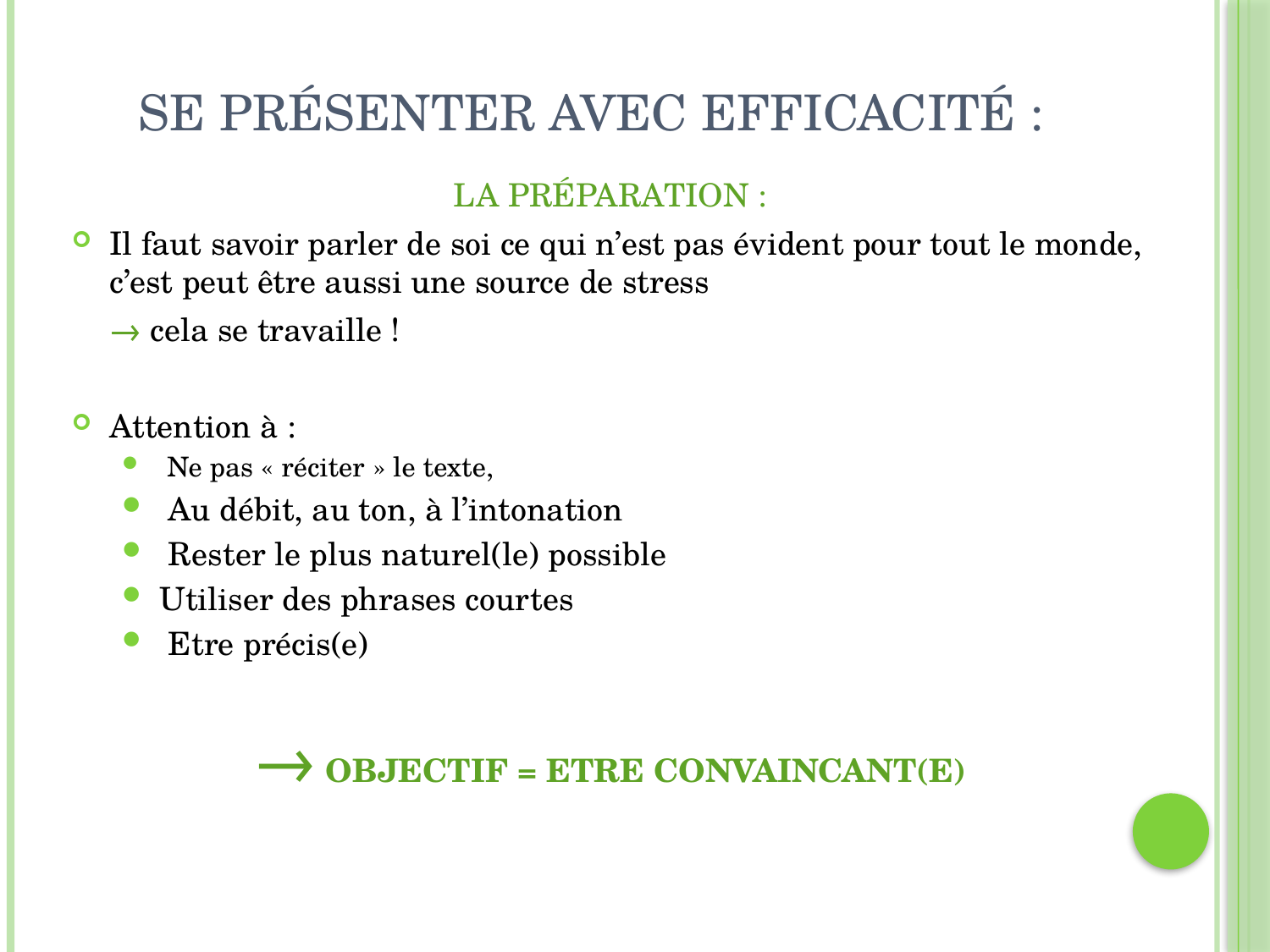

# Se présenter avec efficacité :
LA PRÉPARATION :
Il faut savoir parler de soi ce qui n’est pas évident pour tout le monde, c’est peut être aussi une source de stress
		→ cela se travaille !

Attention à :
 Ne pas « réciter » le texte,
 Au débit, au ton, à l’intonation
 Rester le plus naturel(le) possible
Utiliser des phrases courtes
 Etre précis(e)

→ OBJECTIF = ETRE CONVAINCANT(E)